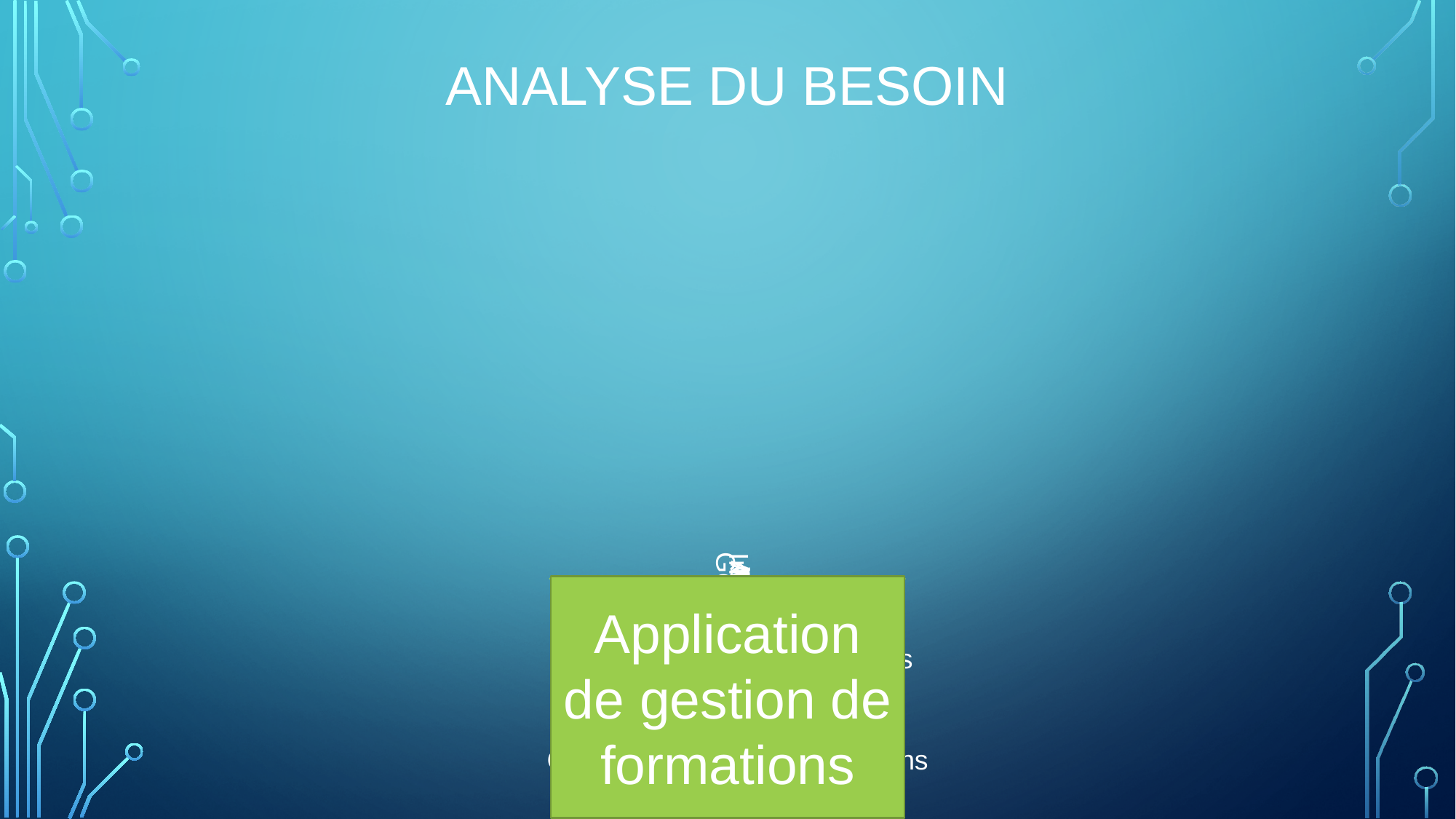

# Analyse du besoin
Gestion des sites
Application de gestion de formations
Gestion des conventions
Gestion des droits utilisateurs
Gestion des cursus
Gestion des stagiaires
Gestion des salles
Gestion des formations
Authentification
Gestion des sessions de cursus
Gestion des ordres de missions
Gestion des sessions de formation
Gestion des plannings de cursus
Visualiser les bilans de formation
Gestion des sociétés
Gestion des formateurs
Remplissage des bilans de formation
Visualisation les plannings de formation
Remplissage des feuilles d’évaluation en ligne
Gestion des équipements
Génération des feuilles d’évaluation
Compatibilité de l’application sur mobile/tablette
Affectation des salles sur une session de formation
Inscription des stagiaires dans une session de formation
Affectation des formateurs sur une session de formation
Génération des feuilles d’émargement
Gestion des convocations